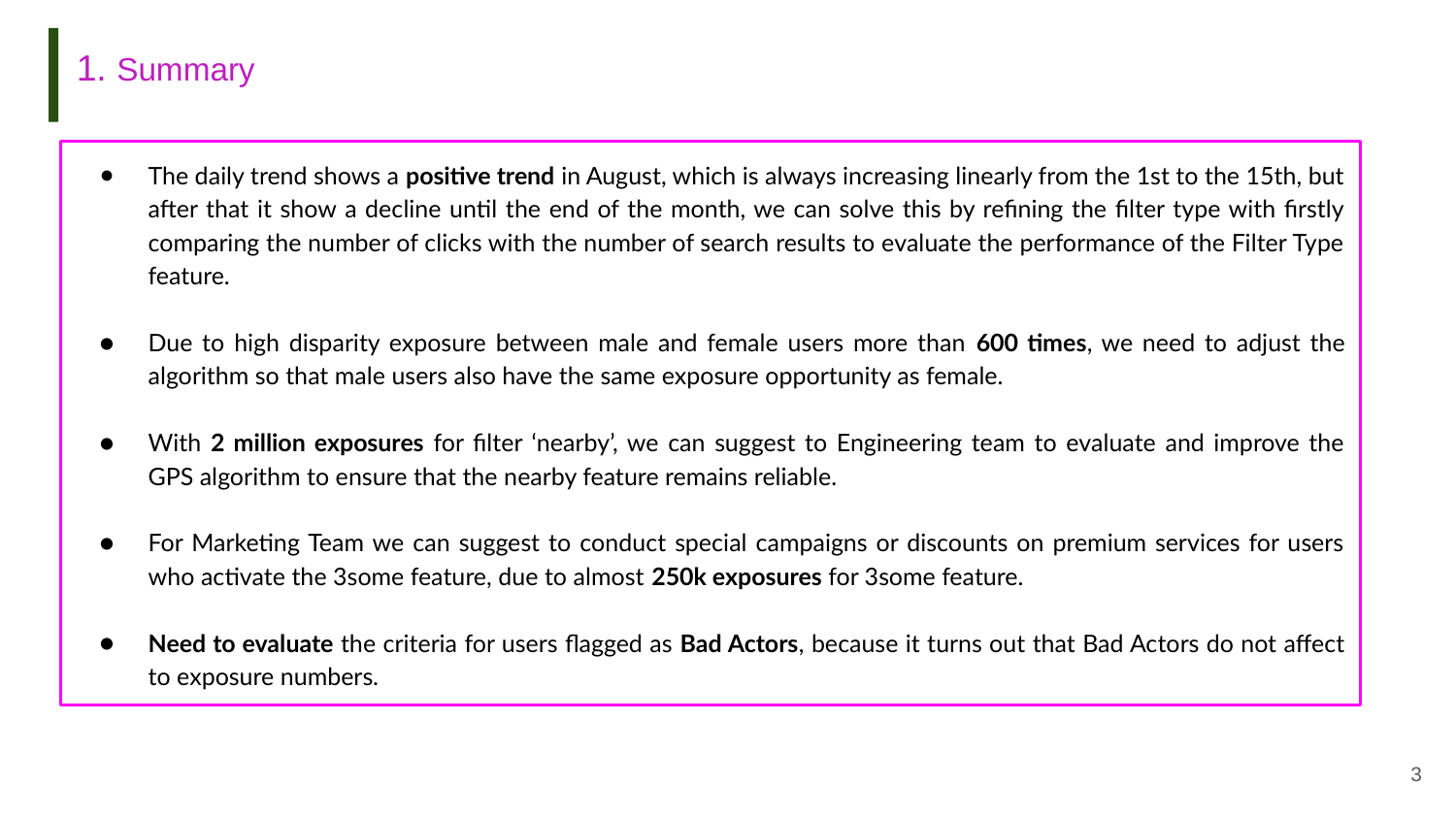

# 1. Summary

The daily trend shows a positive trend in August, which is always increasing linearly from the 1st to the 15th, but after that it show a decline until the end of the month, we can solve this by refining the filter type with firstly comparing the number of clicks with the number of search results to evaluate the performance of the Filter Type feature.

Due to high disparity exposure between male and female users more than 600 times, we need to adjust the algorithm so that male users also have the same exposure opportunity as female.

With 2 million exposures for filter ‘nearby’, we can suggest to Engineering team to evaluate and improve the GPS algorithm to ensure that the nearby feature remains reliable.

For Marketing Team we can suggest to conduct special campaigns or discounts on premium services for users who activate the 3some feature, due to almost 250k exposures for 3some feature.

Need to evaluate the criteria for users flagged as Bad Actors, because it turns out that Bad Actors do not affect to exposure numbers.
3